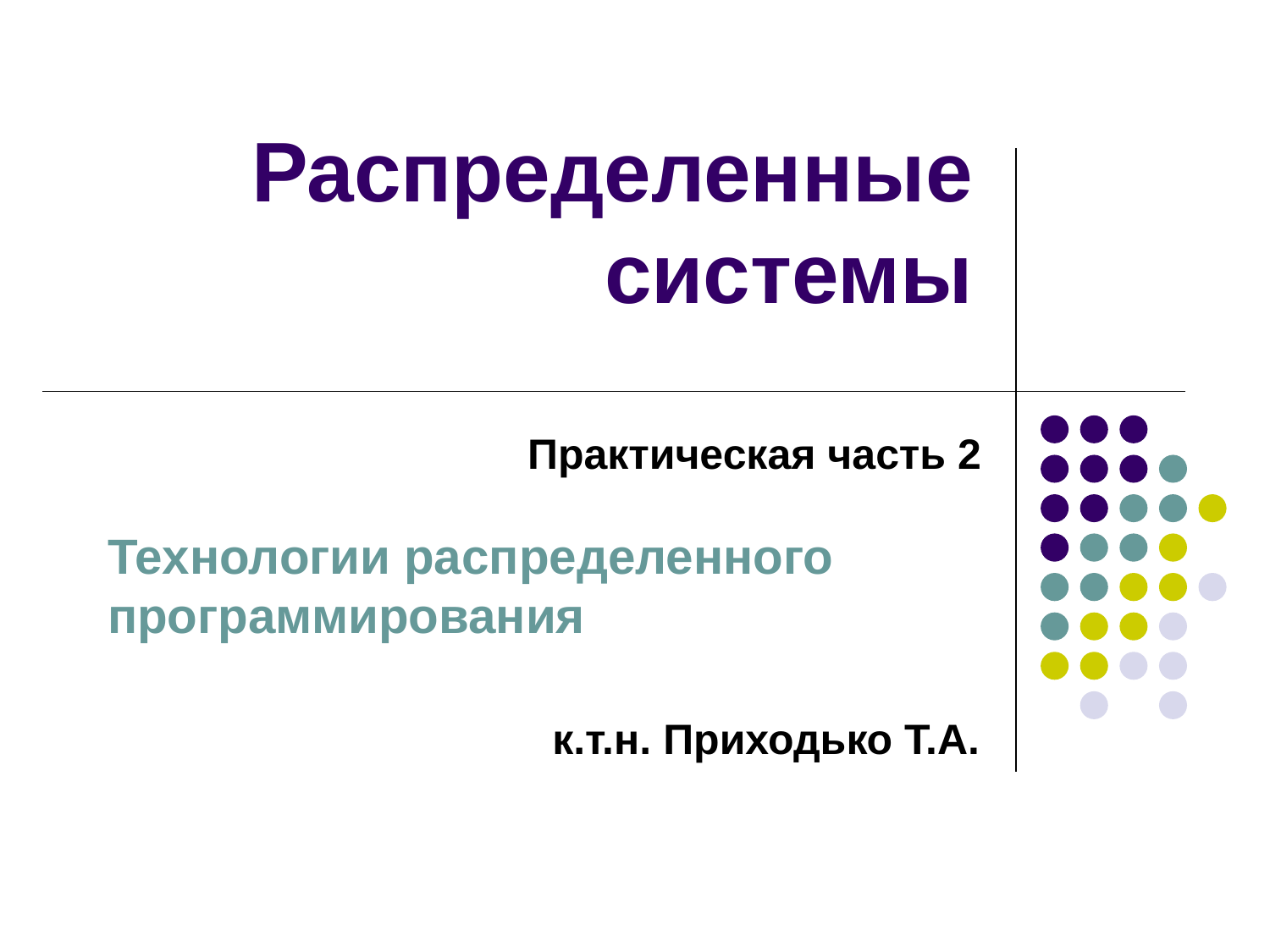

# Распределенные системы
Практическая часть 2
Технологии распределенного программирования
к.т.н. Приходько Т.А.